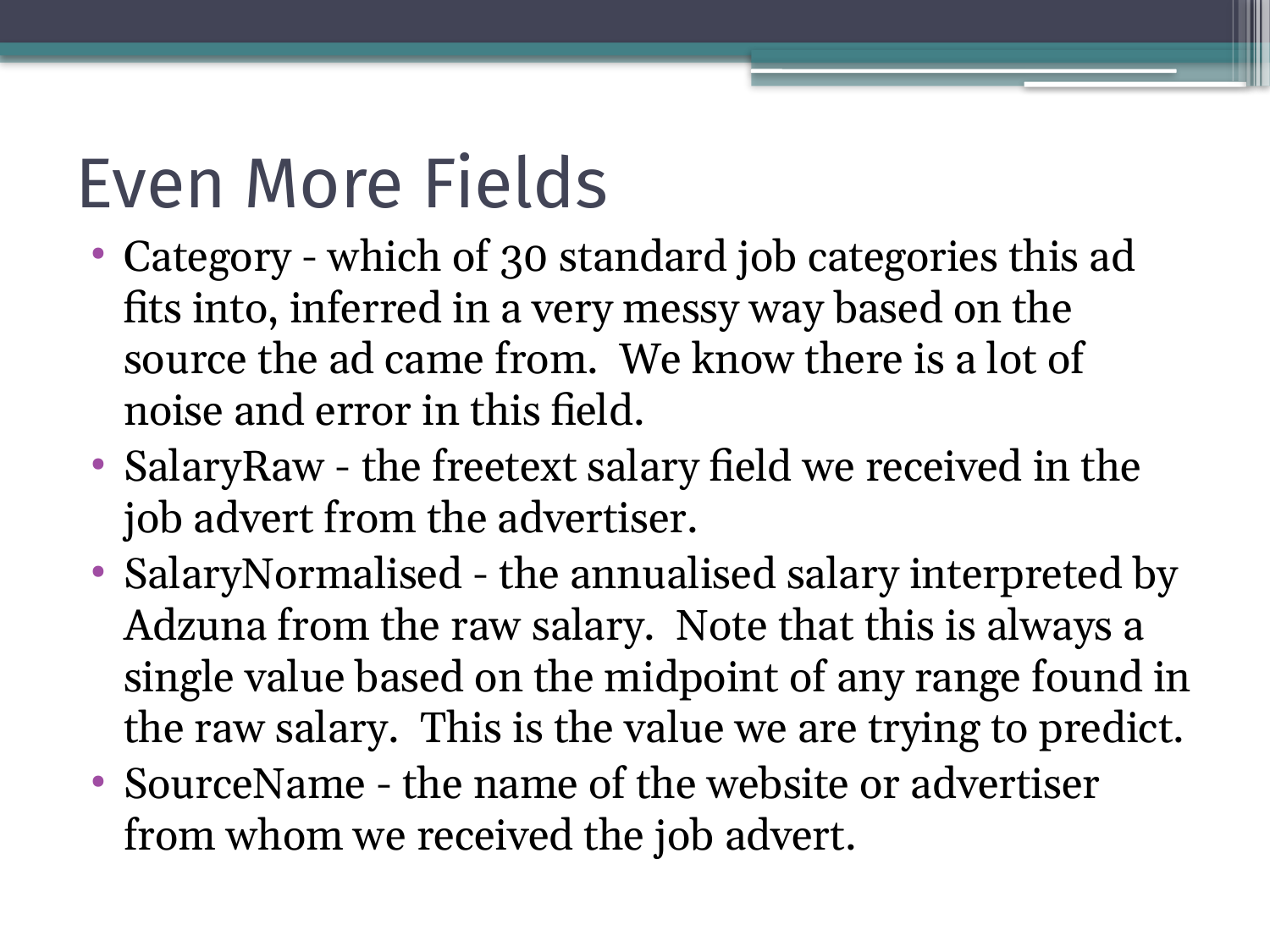

# Even More Fields
Category - which of 30 standard job categories this ad fits into, inferred in a very messy way based on the source the ad came from.  We know there is a lot of noise and error in this field.
SalaryRaw - the freetext salary field we received in the job advert from the advertiser.
SalaryNormalised - the annualised salary interpreted by Adzuna from the raw salary.  Note that this is always a single value based on the midpoint of any range found in the raw salary.  This is the value we are trying to predict.
SourceName - the name of the website or advertiser from whom we received the job advert.